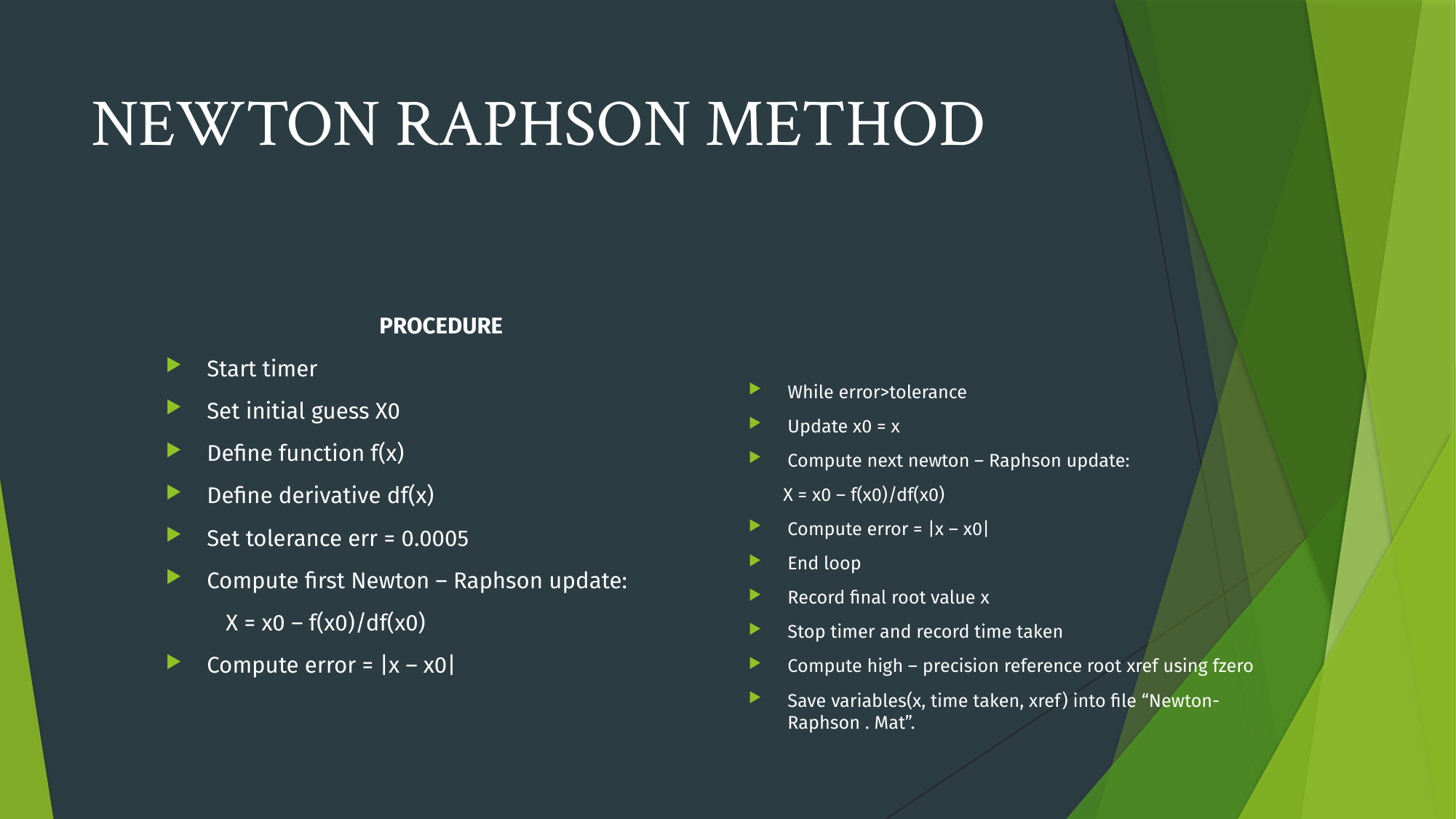

# NEWTON RAPHSON METHOD

While error>tolerance
Update x0 = x
Compute next newton – Raphson update:
       X = x0 – f(x0)/df(x0)
Compute error = |x – x0|
End loop
Record final root value x
Stop timer and record time taken
Compute high – precision reference root xref using fzero
Save variables(x, time taken, xref) into file “Newton- Raphson . Mat”.

PROCEDURE
Start timer
Set initial guess X0
Define function f(x)
Define derivative df(x)
Set tolerance err = 0.0005
Compute first Newton – Raphson update:
          X = x0 – f(x0)/df(x0)
Compute error = |x – x0|